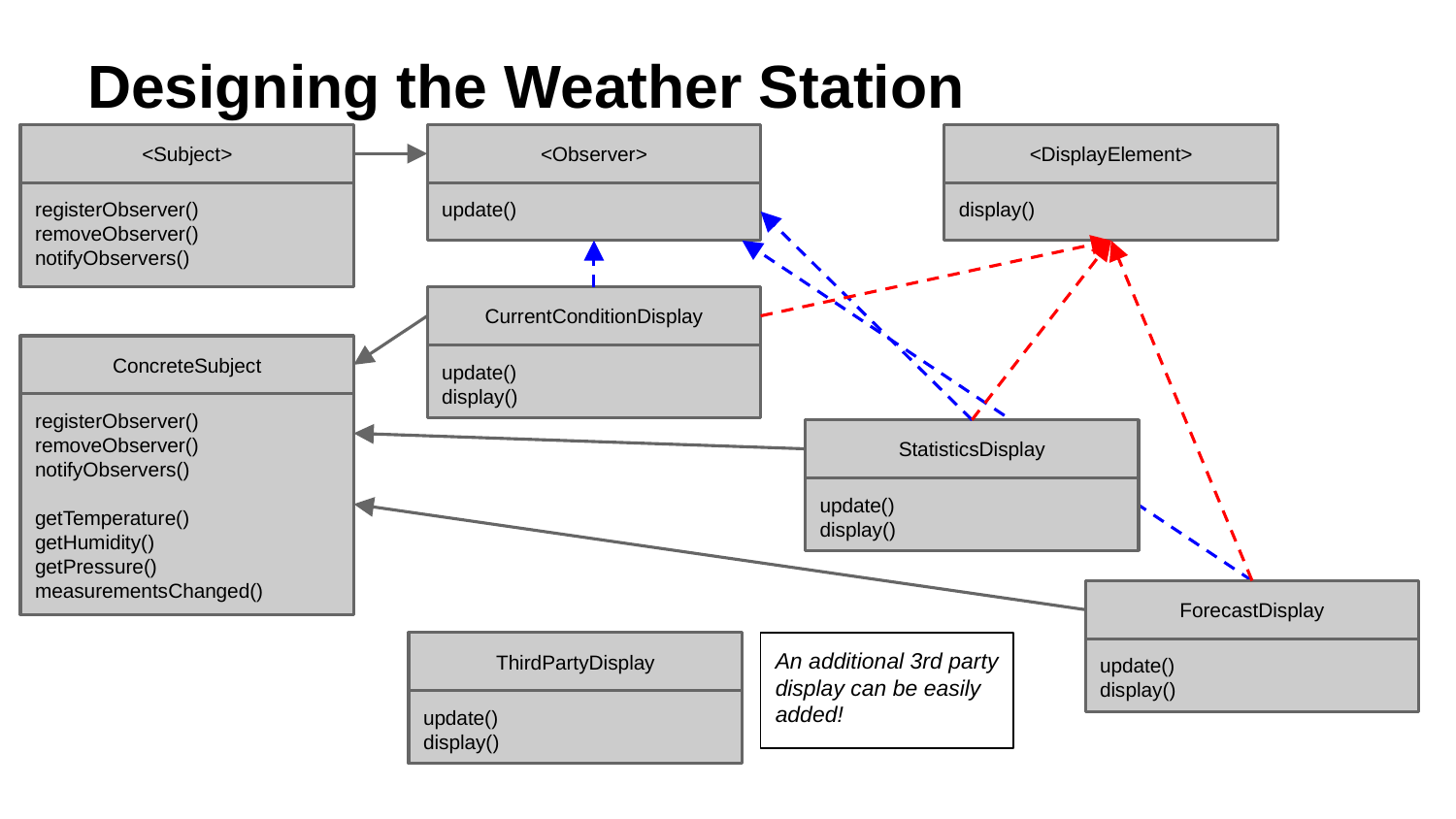

# Designing the Weather Station
<Subject>
registerObserver()
removeObserver()
notifyObservers()
<Observer>
update()
<DisplayElement>
display()
CurrentConditionDisplay
update()
display()
ConcreteSubject
registerObserver()
removeObserver()
notifyObservers()

getTemperature()
getHumidity()
getPressure()
measurementsChanged()
StatisticsDisplay
update()
display()
ForecastDisplay
update()
display()
ThirdPartyDisplay
update()
display()
An additional 3rd party display can be easily added!